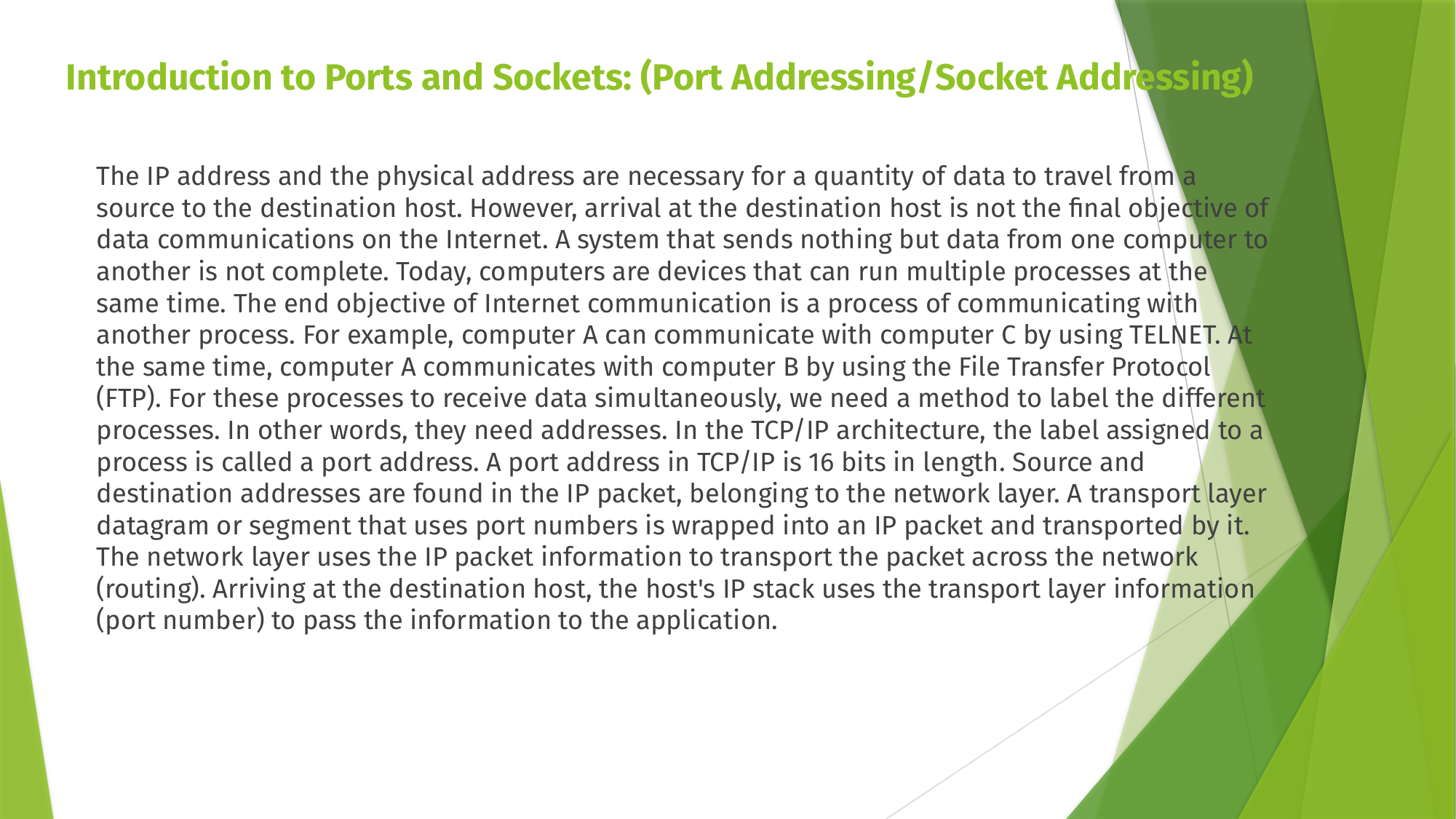

# Introduction to Ports and Sockets: (Port Addressing/Socket Addressing)
The IP address and the physical address are necessary for a quantity of data to travel from a source to the destination host. However, arrival at the destination host is not the final objective of data communications on the Internet. A system that sends nothing but data from one computer to another is not complete. Today, computers are devices that can run multiple processes at the same time. The end objective of Internet communication is a process of communicating with another process. For example, computer A can communicate with computer C by using TELNET. At the same time, computer A communicates with computer B by using the File Transfer Protocol (FTP). For these processes to receive data simultaneously, we need a method to label the different processes. In other words, they need addresses. In the TCP/IP architecture, the label assigned to a process is called a port address. A port address in TCP/IP is 16 bits in length. Source and destination addresses are found in the IP packet, belonging to the network layer. A transport layer datagram or segment that uses port numbers is wrapped into an IP packet and transported by it. The network layer uses the IP packet information to transport the packet across the network (routing). Arriving at the destination host, the host's IP stack uses the transport layer information (port number) to pass the information to the application.